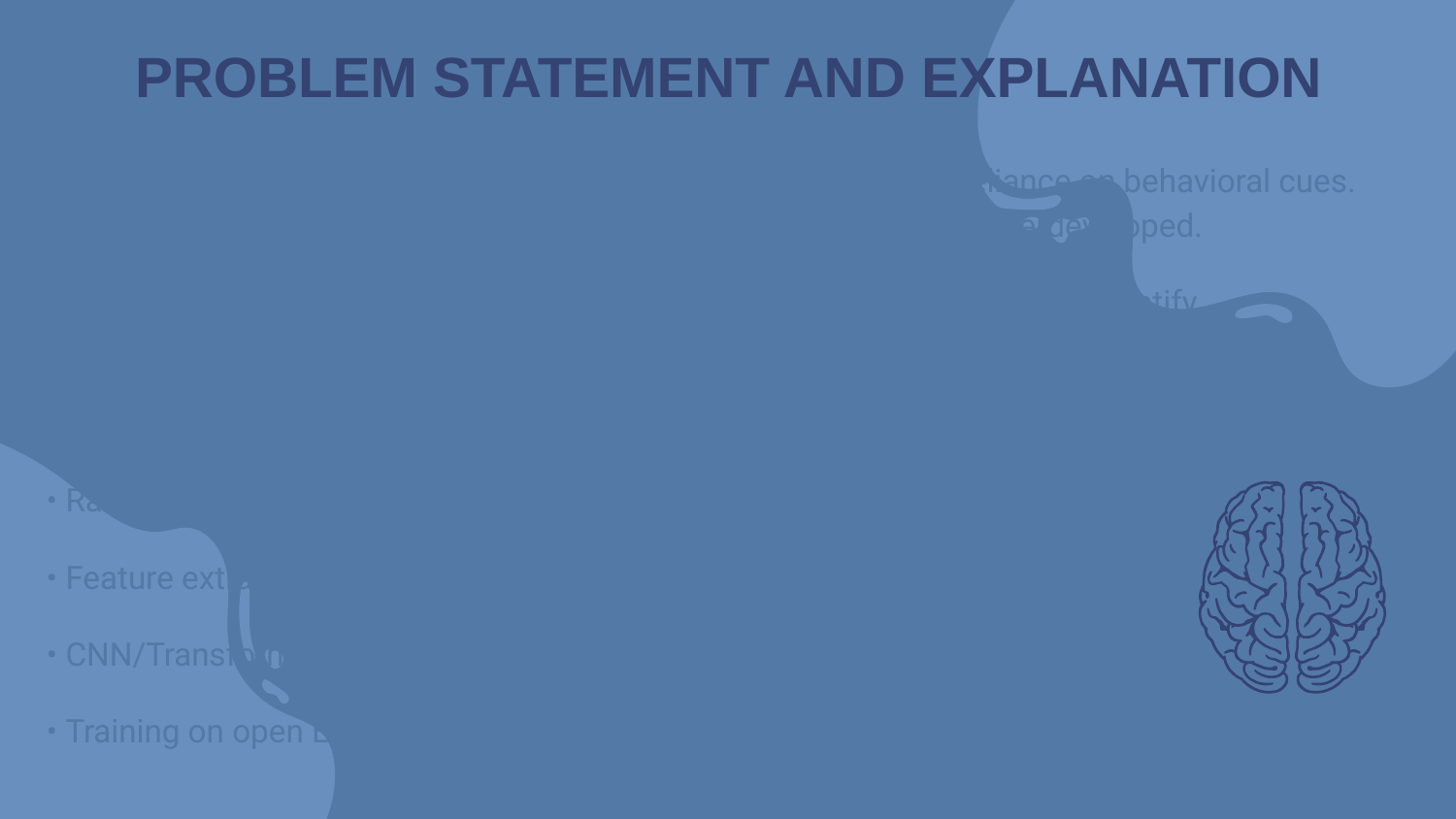

PROBLEM STATEMENT AND EXPLANATION
Problem Statement:  Schizophrenia diagnosis is delayed due to reliance on behavioral cues. EEG-based bio markers can help detect it earlier, but models are underdeveloped.
Challenge: Create a deep learning pipeline that processes EEG signals to identify neurophysiological patterns linked to early schizophrenia.
Pipeline Requirements:
• Raw EEG signal cleaning
• Feature extraction using Wavelet + Fourier
• CNN/Transformer-based classification
• Training on open EEG datasets (e.g., TUH EEG Corpus)